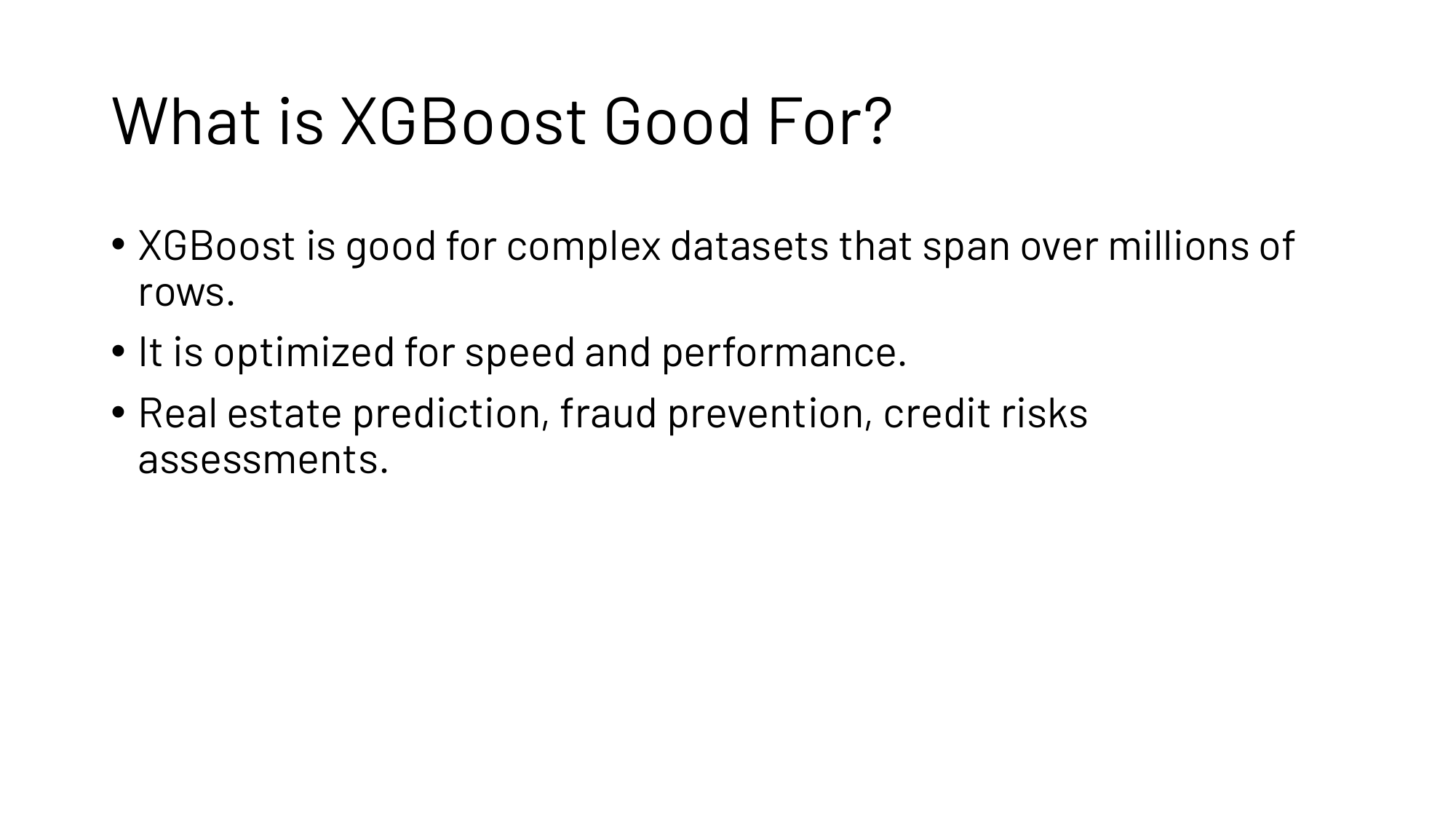

# What is XGBoost Good For?
XGBoost is good for complex datasets that span over millions of rows.
It is optimized for speed and performance.
Real estate prediction, fraud prevention, credit risks assessments.